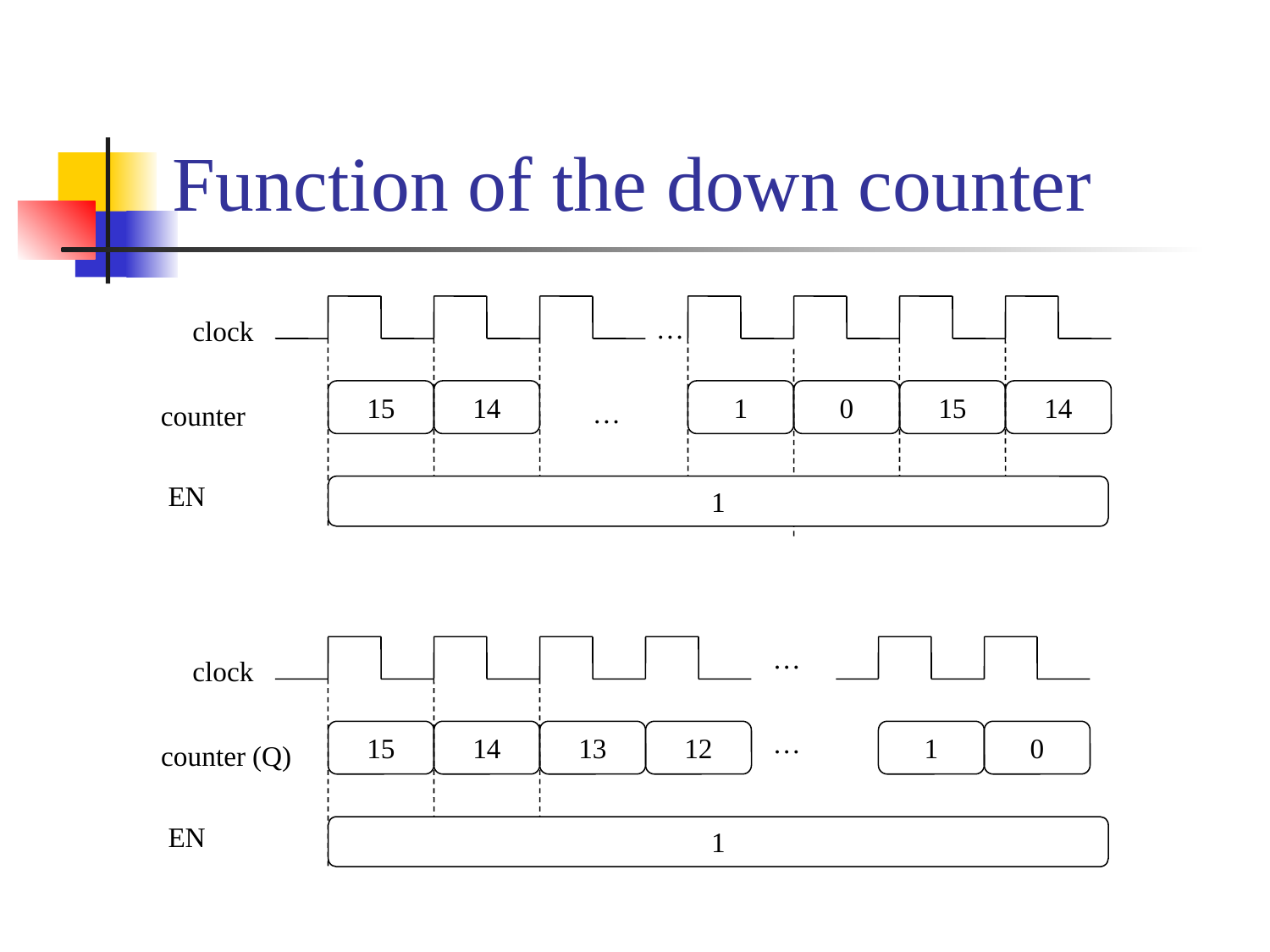

# Function of the down counter

…
clock

15
14
1
0
15
14
…
counter
EN
1
…

clock

…
15
14
13
12
1
0
counter (Q)
EN
1